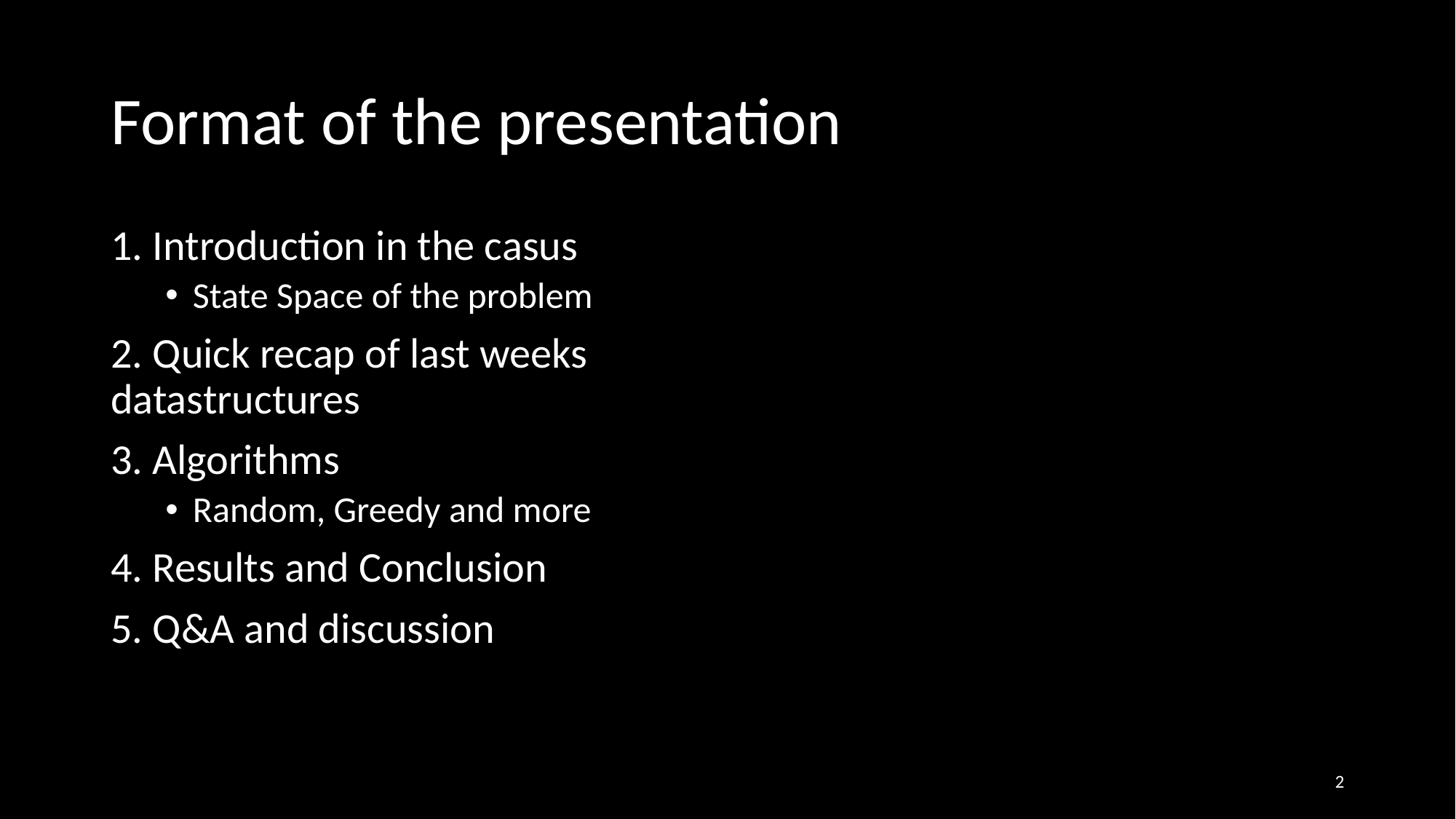

# Format of the presentation
1. Introduction in the casus
State Space of the problem
2. Quick recap of last weeks   	datastructures
3. Algorithms
Random, Greedy and more
4. Results and Conclusion
5. Q&A and discussion
2